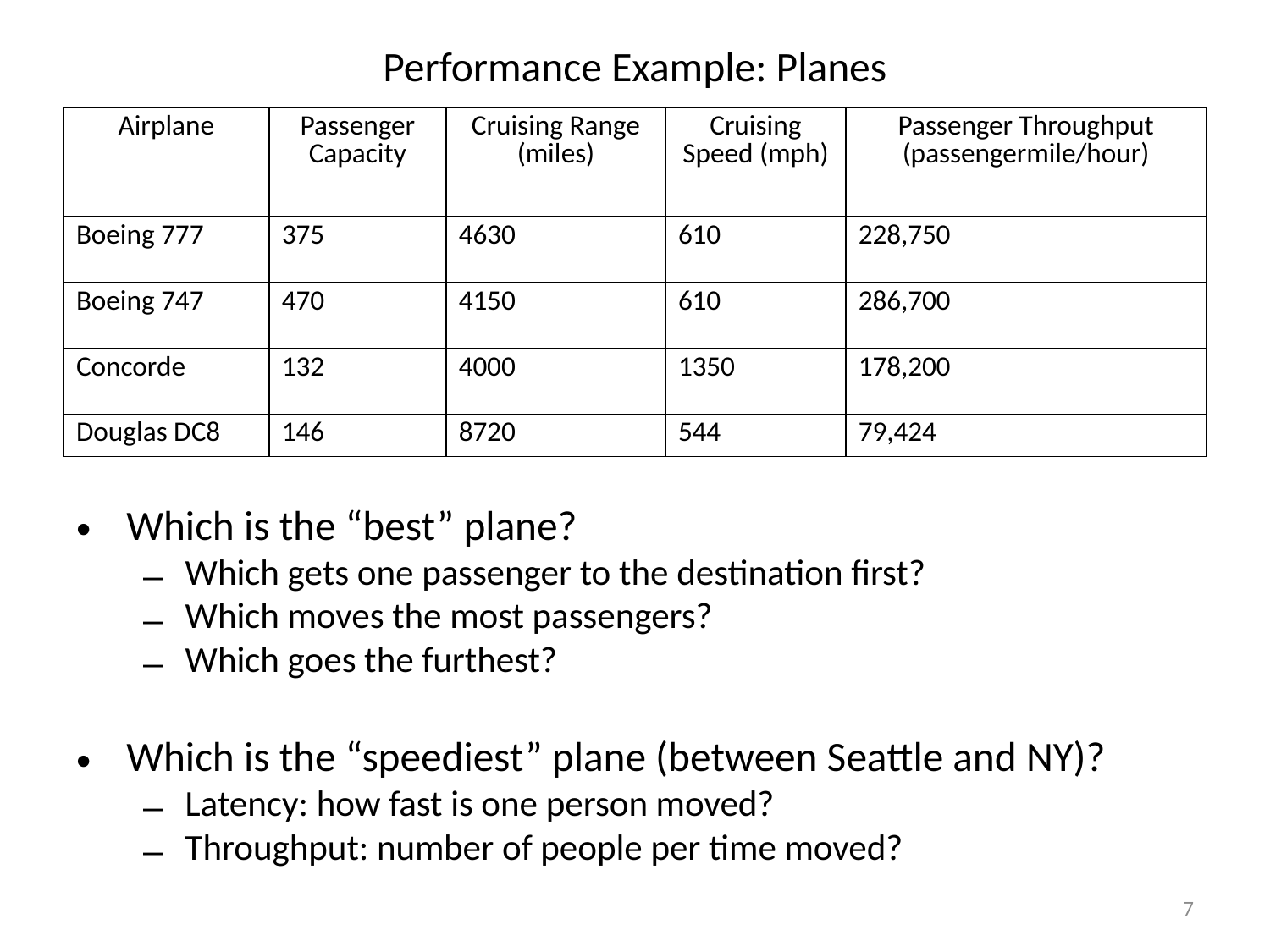

# Performance Example: Planes
| Airplane | Passenger Capacity | Cruising Range (miles) | Cruising Speed (mph) | Passenger Throughput (passengermile/hour) |
| --- | --- | --- | --- | --- |
| Boeing 777 | 375 | 4630 | 610 | 228,750 |
| Boeing 747 | 470 | 4150 | 610 | 286,700 |
| Concorde | 132 | 4000 | 1350 | 178,200 |
| Douglas DC8 | 146 | 8720 | 544 | 79,424 |
Which is the “best” plane?
Which gets one passenger to the destination first?
Which moves the most passengers?
Which goes the furthest?

Which is the “speediest” plane (between Seattle and NY)?
Latency: how fast is one person moved?
Throughput: number of people per time moved?
7